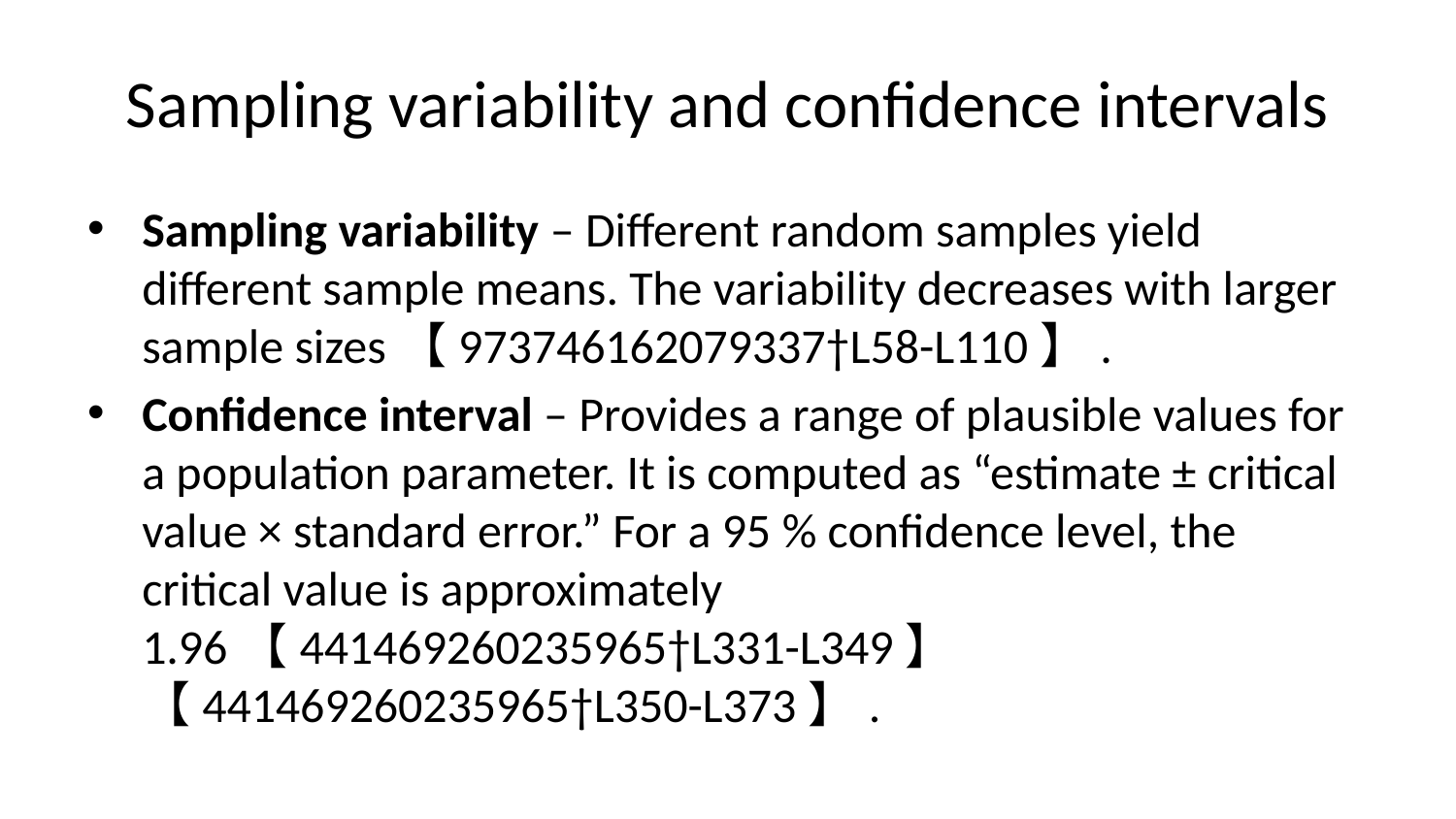

# Sampling variability and confidence intervals
Sampling variability – Different random samples yield different sample means. The variability decreases with larger sample sizes【973746162079337†L58-L110】.
Confidence interval – Provides a range of plausible values for a population parameter. It is computed as “estimate ± critical value × standard error.” For a 95 % confidence level, the critical value is approximately 1.96【441469260235965†L331-L349】【441469260235965†L350-L373】.